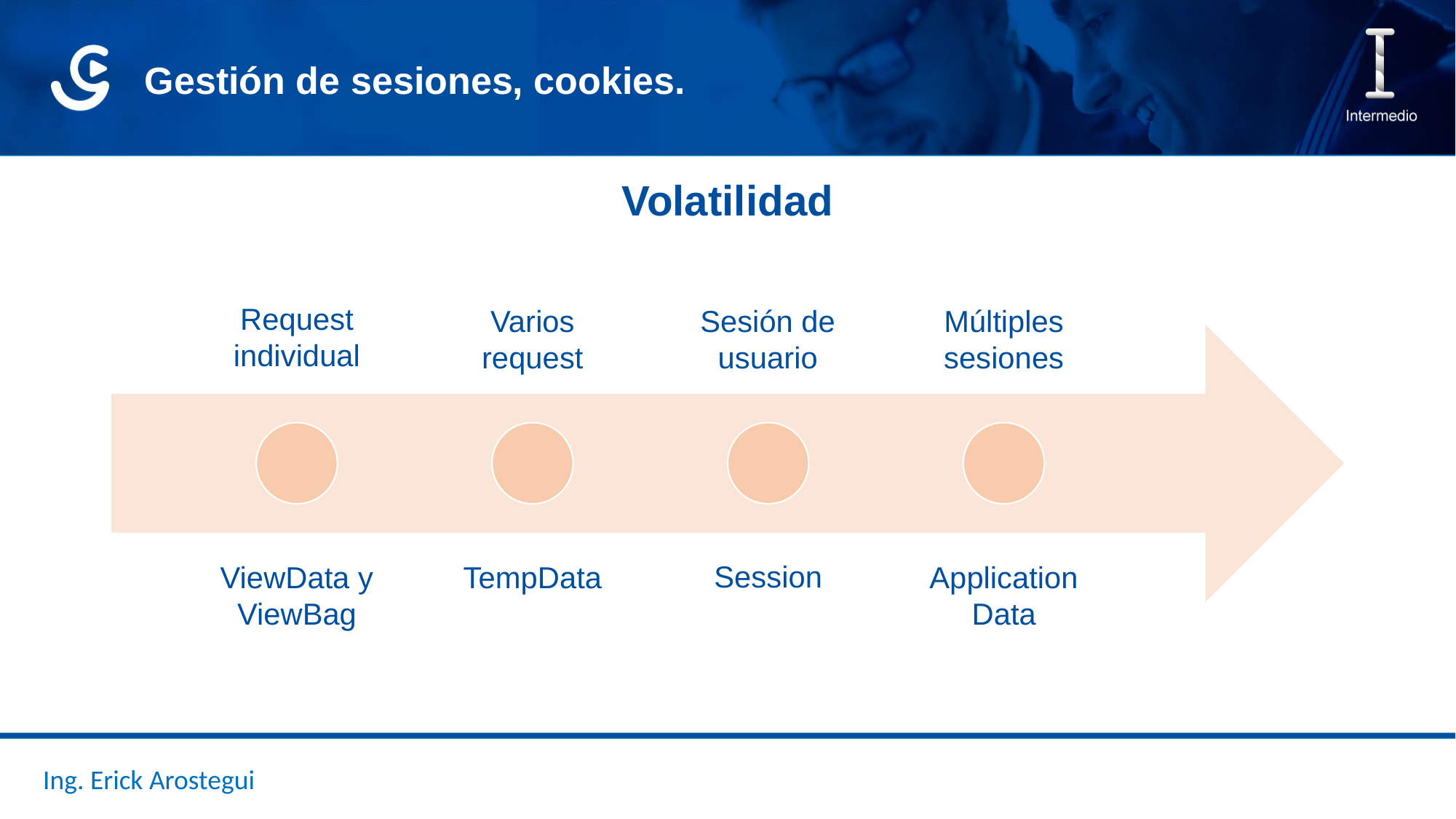

Gestión de sesiones, cookies.
Volatilidad
Request individual
Varios request
Sesión de usuario
Múltiples sesiones

Session
ViewData y ViewBag
TempData
ApplicationData